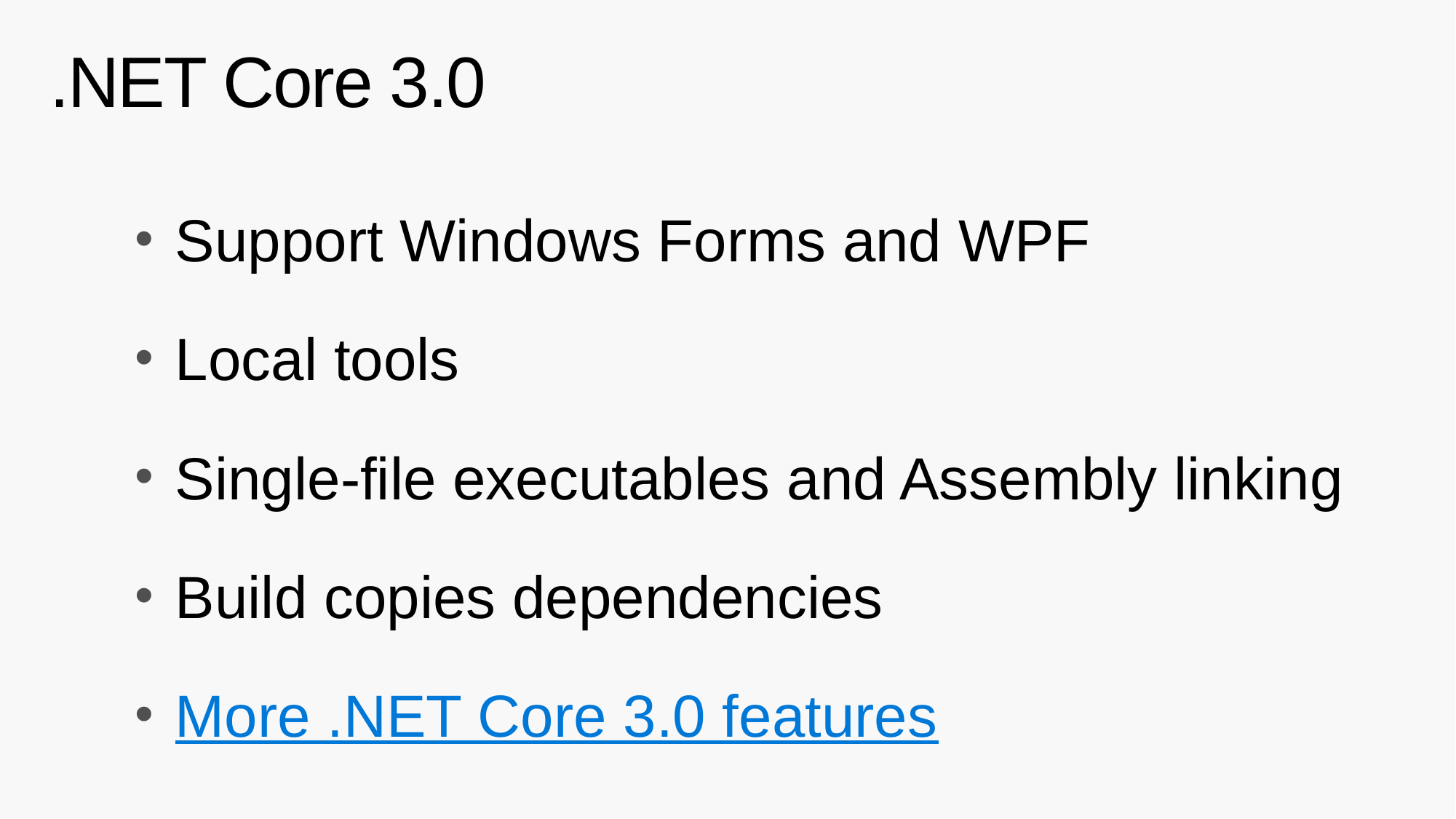

# .NET Core 3.0
Support Windows Forms and WPF
Local tools
Single-file executables and Assembly linking
Build copies dependencies
More .NET Core 3.0 features